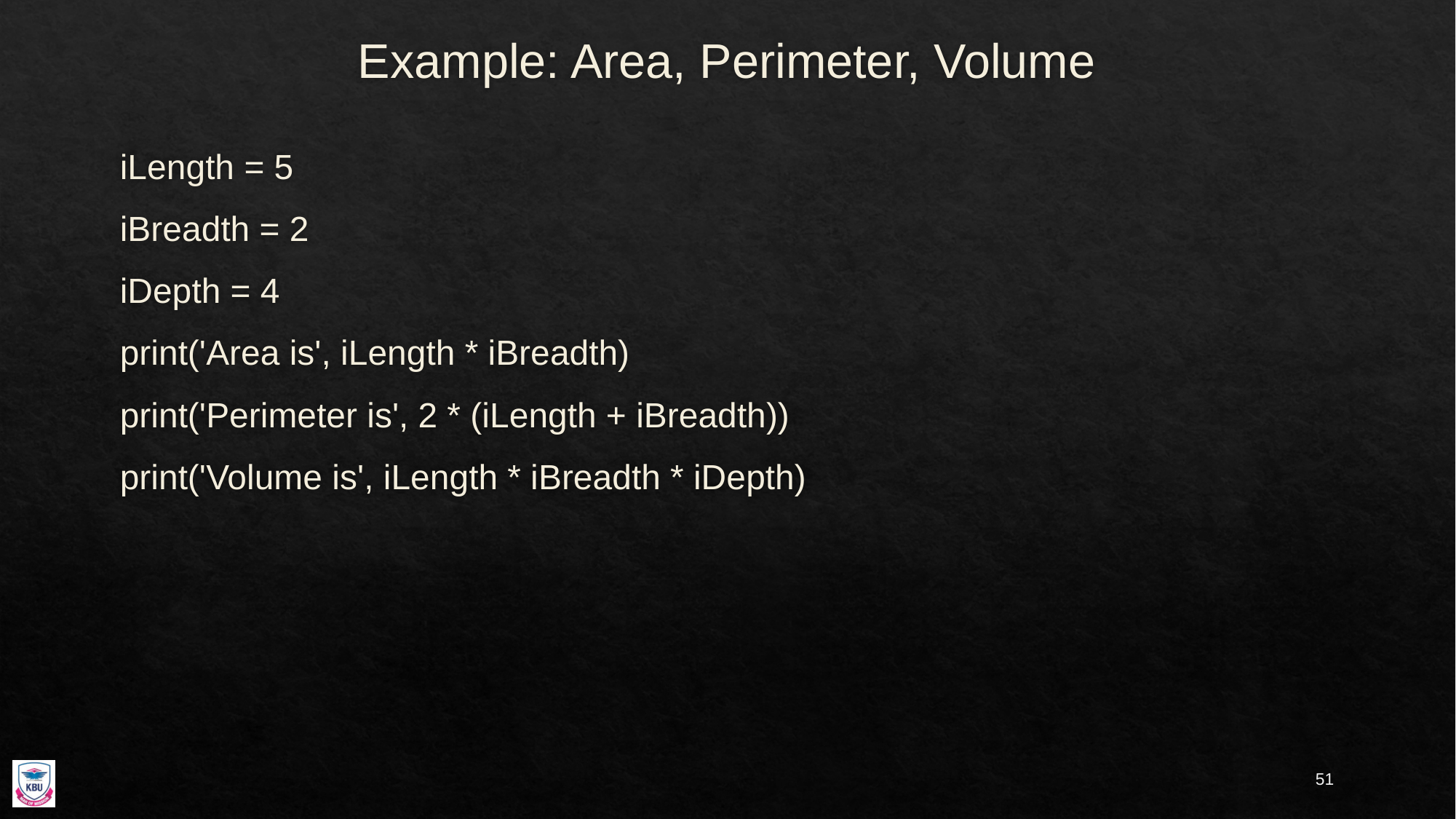

# Example: Area, Perimeter, Volume
iLength = 5
iBreadth = 2
iDepth = 4
print('Area is', iLength * iBreadth)
print('Perimeter is', 2 * (iLength + iBreadth))
print('Volume is', iLength * iBreadth * iDepth)
51